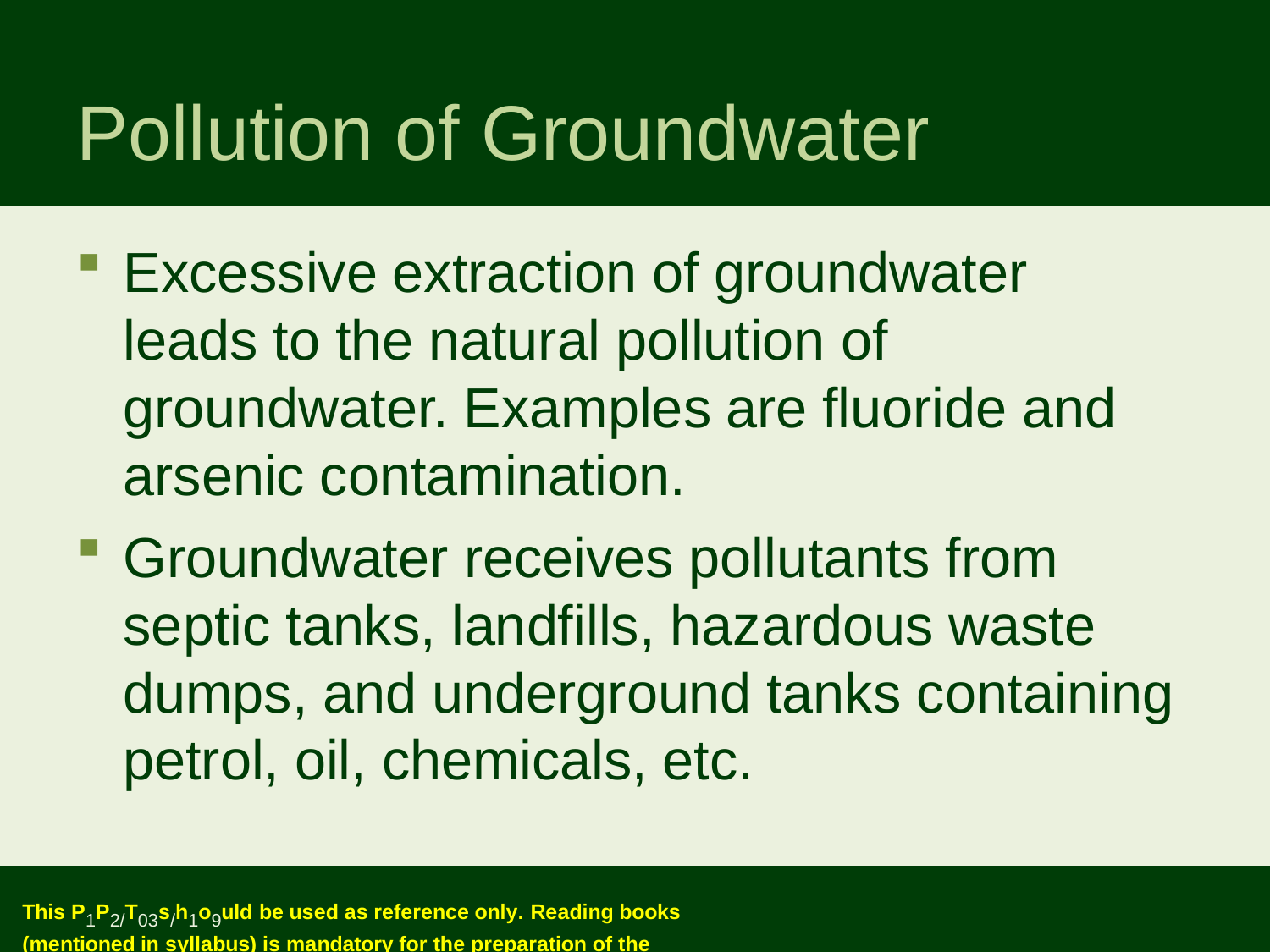

# Pollution of Groundwater
Excessive extraction of groundwater leads to the natural pollution of groundwater. Examples are fluoride and arsenic contamination.
Groundwater receives pollutants from septic tanks, landfills, hazardous waste dumps, and underground tanks containing petrol, oil, chemicals, etc.
This P1P2/T03s/h1o9uld be used as reference only. Reading books (mentioned in syllabus) is mandatory for the preparation of the examinations.